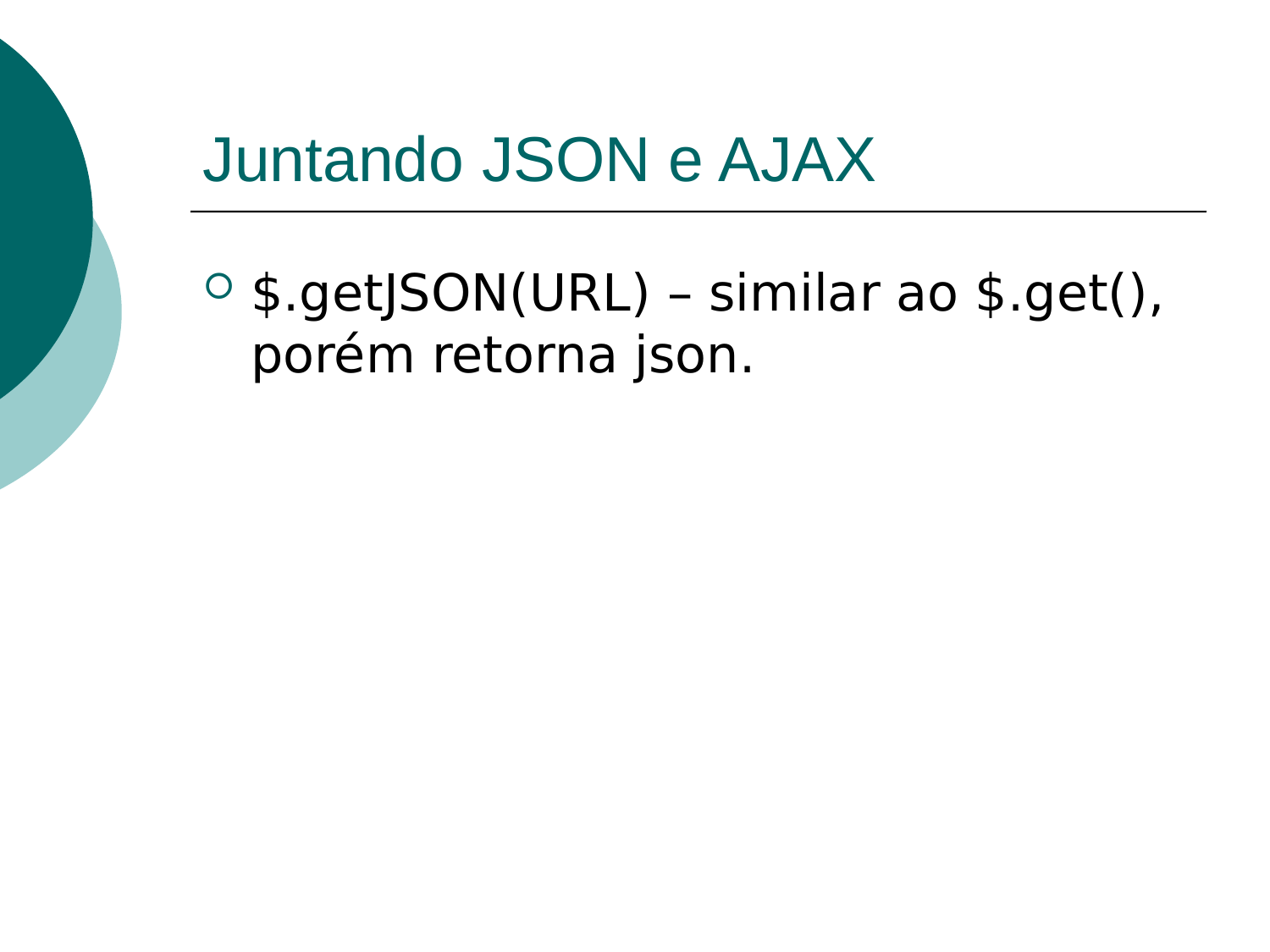

# Juntando JSON e AJAX
$.getJSON(URL) – similar ao $.get(), porém retorna json.